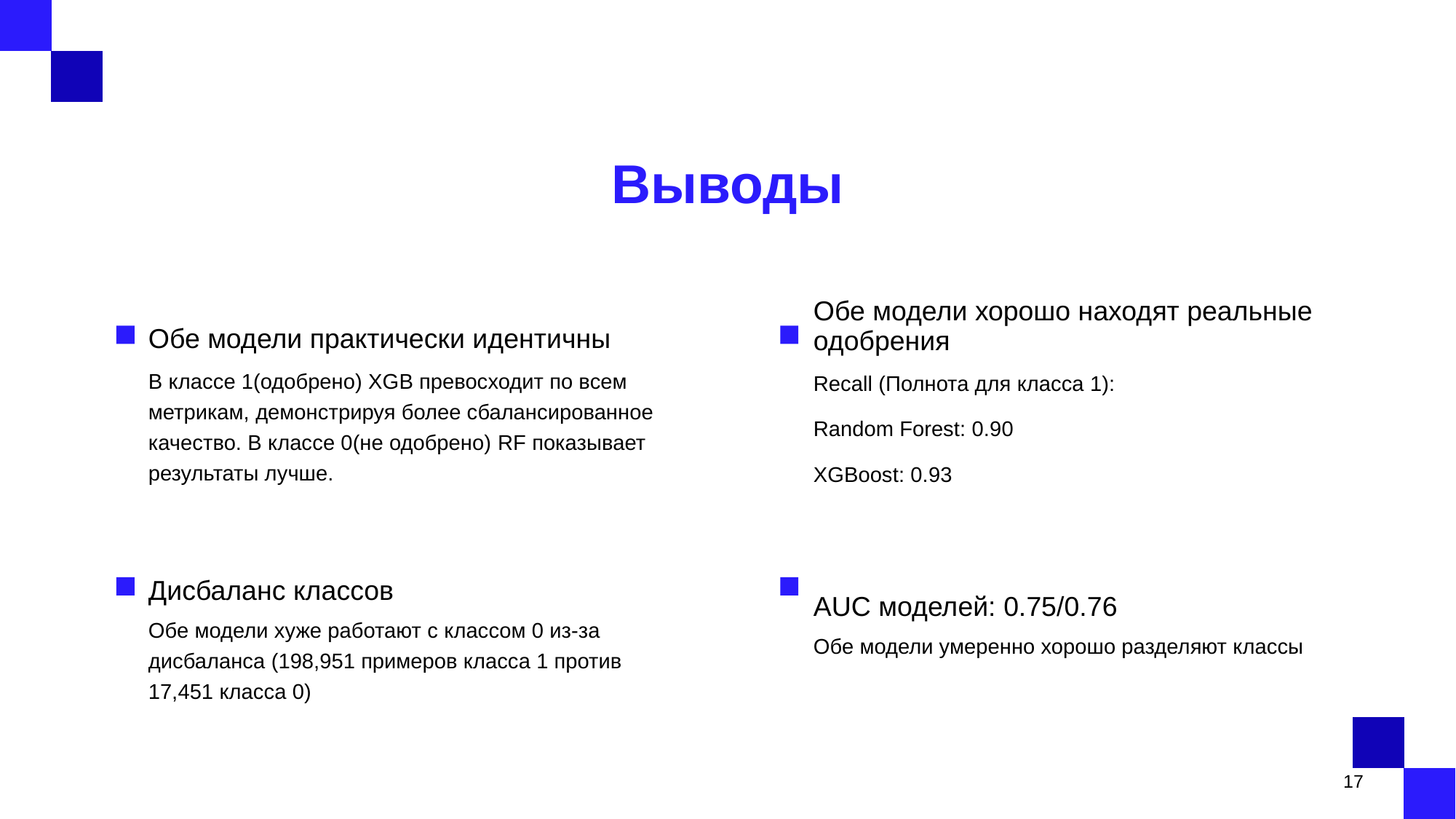

# Выводы
Обе модели практически идентичны
Обе модели хорошо находят реальные одобрения
В классе 1(одобрено) XGB превосходит по всем метрикам, демонстрируя более сбалансированное качество. В классе 0(не одобрено) RF показывает результаты лучше.
Recall (Полнота для класса 1):
Random Forest: 0.90
XGBoost: 0.93
Дисбаланс классов
AUC моделей: 0.75/0.76
Обе модели хуже работают с классом 0 из-за дисбаланса (198,951 примеров класса 1 против 17,451 класса 0)
Обе модели умеренно хорошо разделяют классы
17